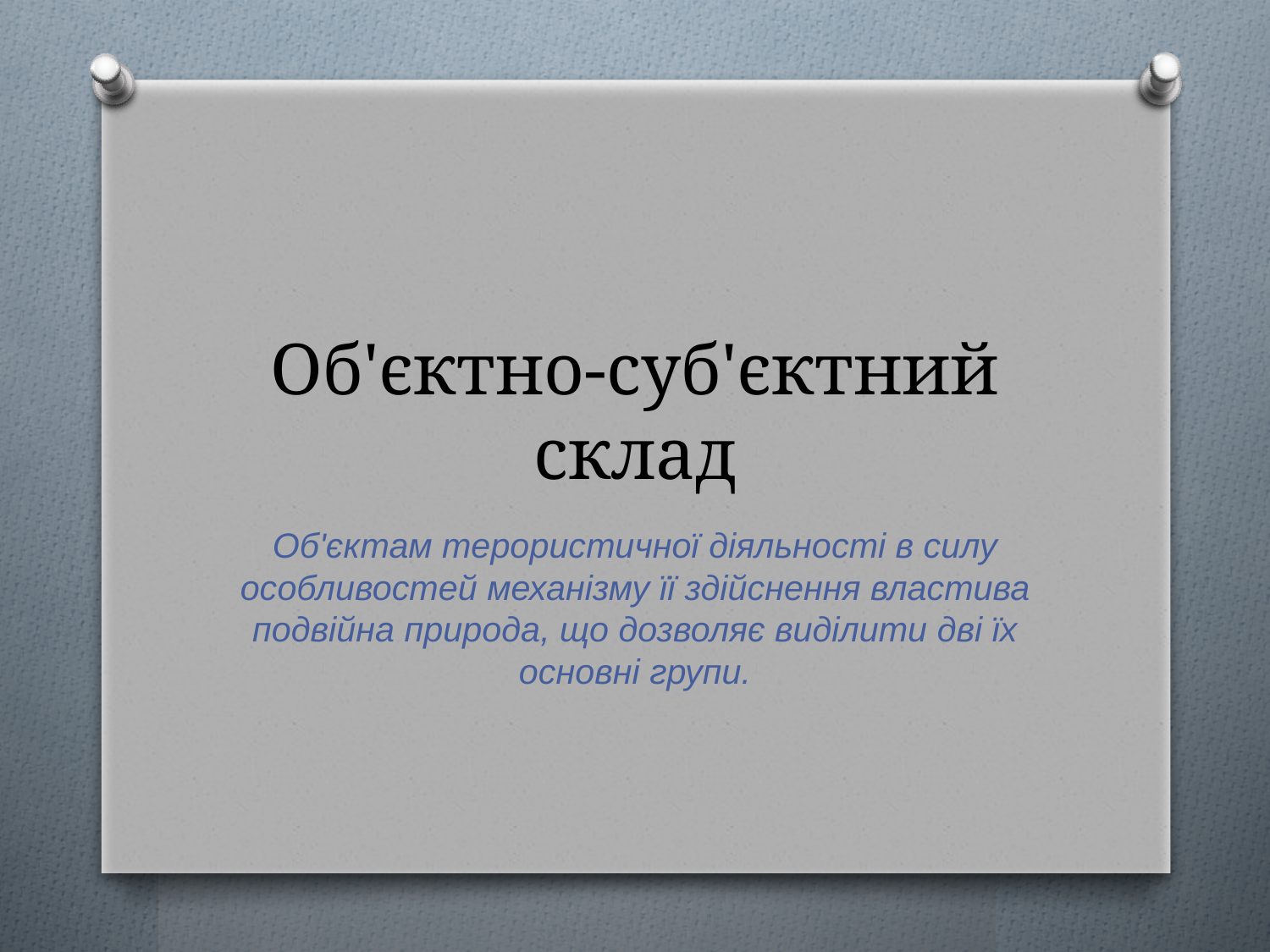

# Об'єктно-суб'єктний склад
Об'єктам терористичної діяльності в силу особливостей механізму її здійснення властива подвійна природа, що дозволяє виділити дві їх основні групи.